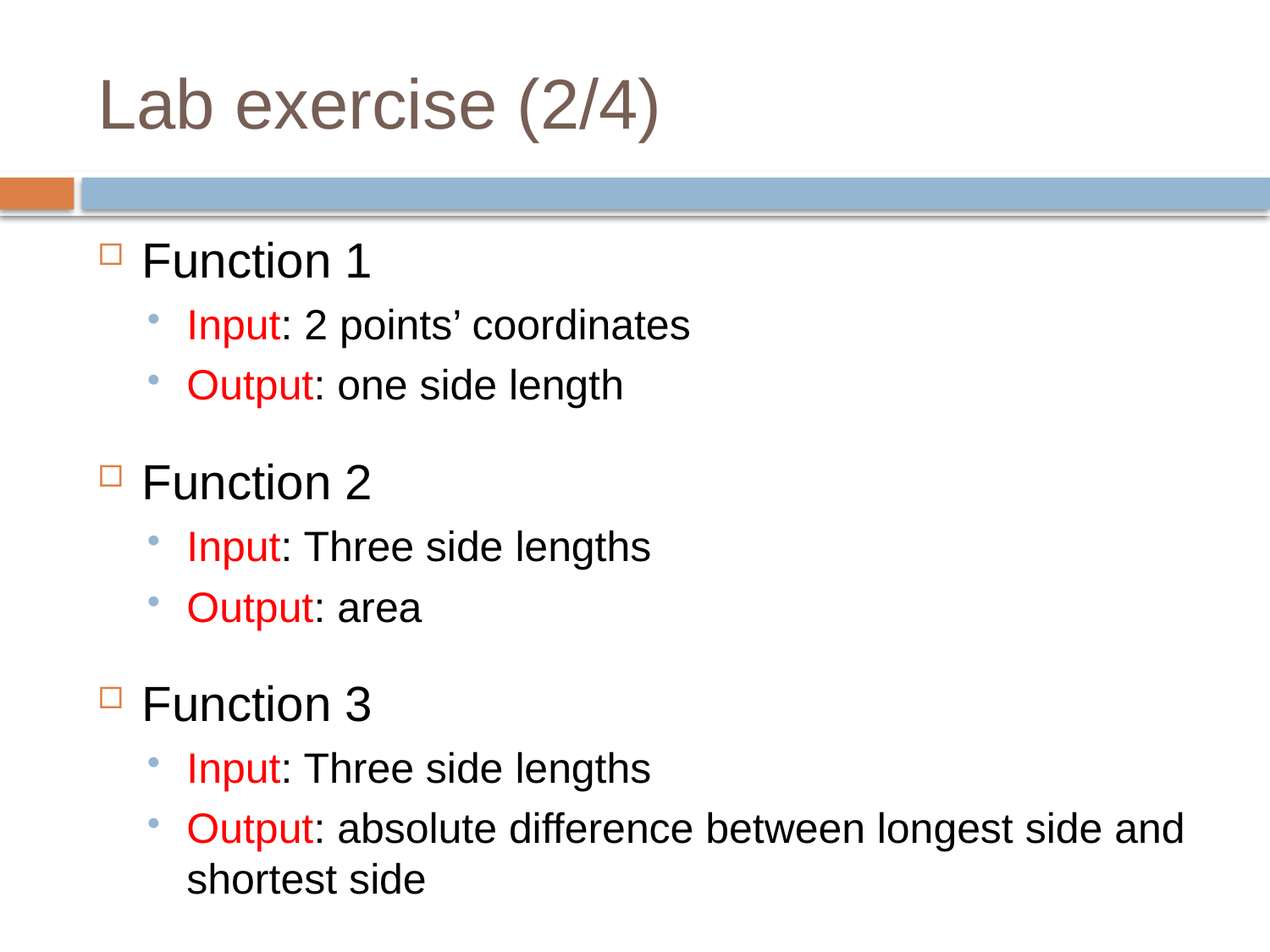

# Lab exercise (2/4)
Function 1
Input: 2 points’ coordinates
Output: one side length

Function 2
Input: Three side lengths
Output: area

Function 3
Input: Three side lengths
Output: absolute difference between longest side and shortest side